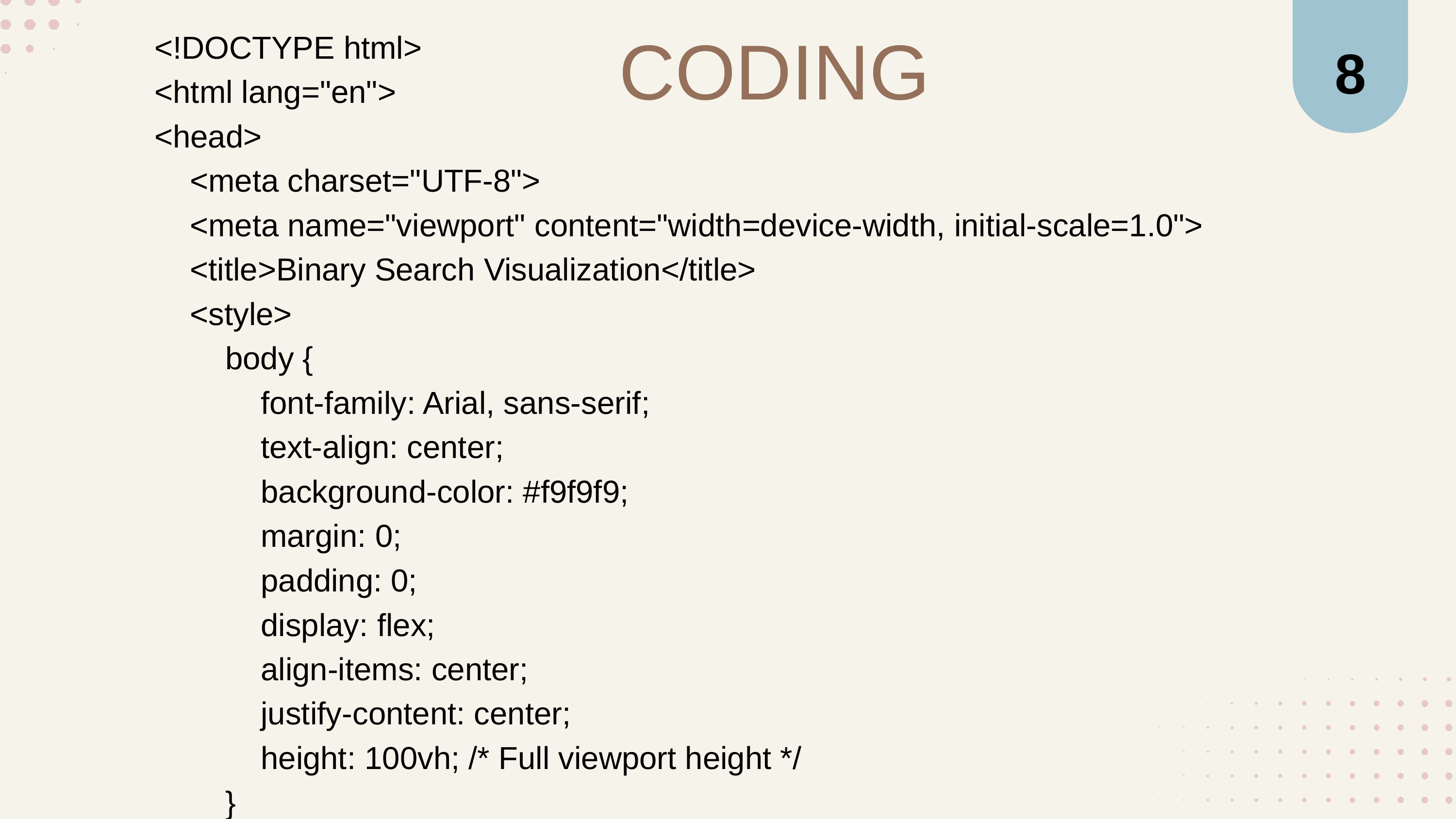

8

CODING
<!DOCTYPE html>
<html lang="en">
<head>
    <meta charset="UTF-8">
    <meta name="viewport" content="width=device-width, initial-scale=1.0">
    <title>Binary Search Visualization</title>
    <style>
        body {
            font-family: Arial, sans-serif;
            text-align: center;
            background-color: #f9f9f9;
            margin: 0;
            padding: 0;
            display: flex;
            align-items: center;
            justify-content: center;
            height: 100vh; /* Full viewport height */
        }